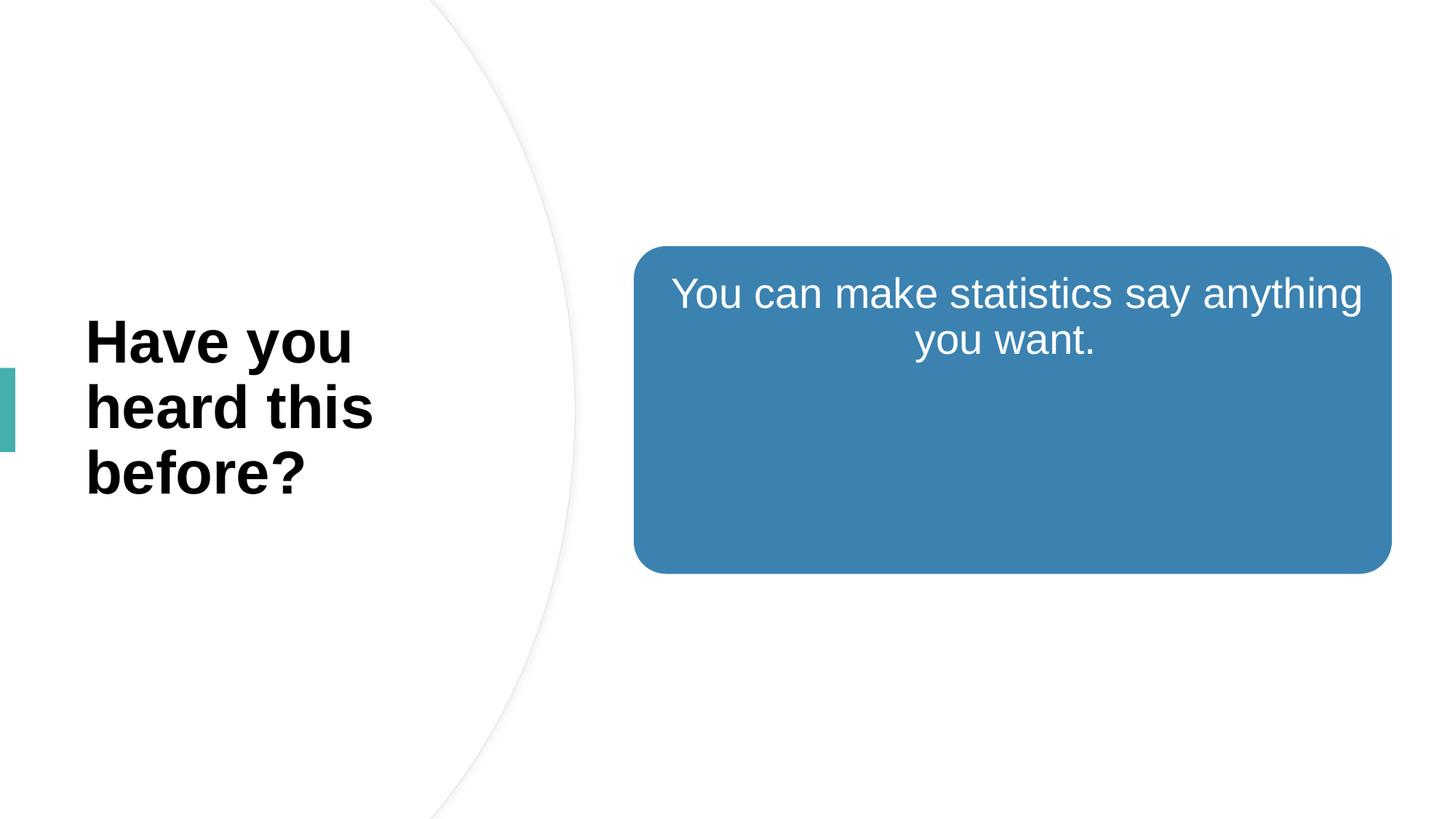

You can make statistics say anything you want.

# Have you heard this before?